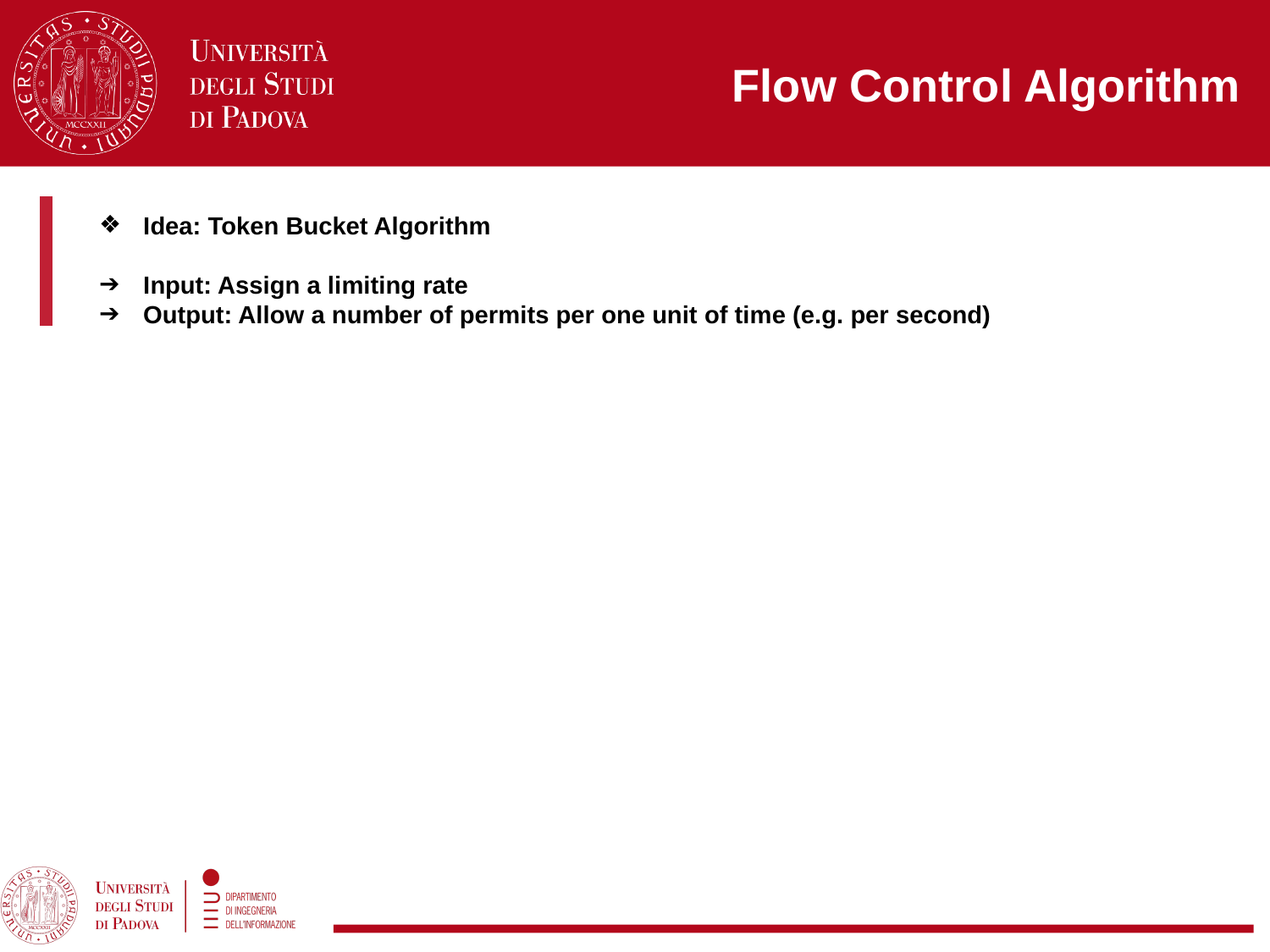

# Flow Control Algorithm

Idea: Token Bucket Algorithm

Input: Assign a limiting rate
Output: Allow a number of permits per one unit of time (e.g. per second)